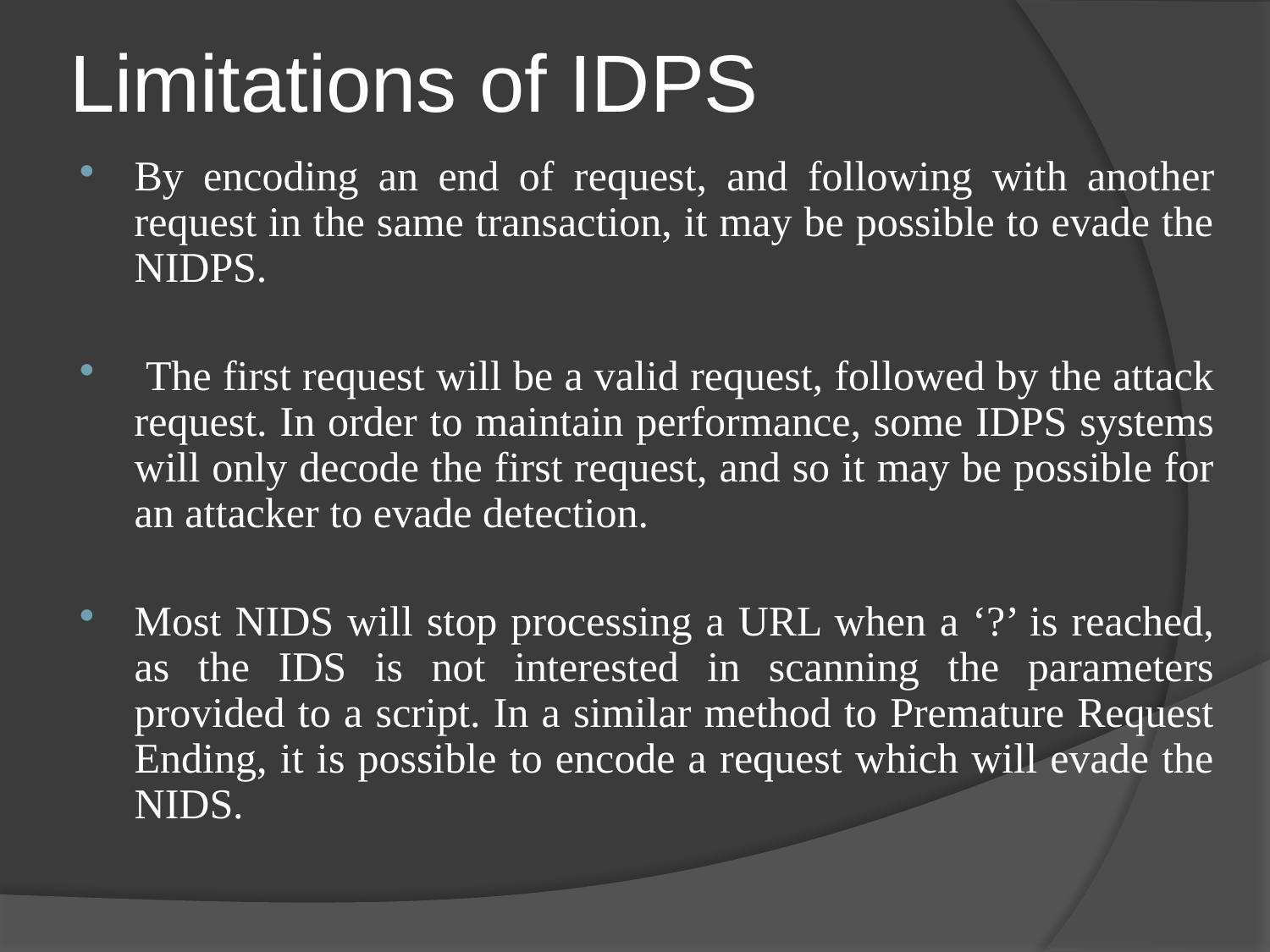

# Limitations of IDPS
By encoding an end of request, and following with another request in the same transaction, it may be possible to evade the NIDPS.

 The first request will be a valid request, followed by the attack request. In order to maintain performance, some IDPS systems will only decode the first request, and so it may be possible for an attacker to evade detection.

Most NIDS will stop processing a URL when a ‘?’ is reached, as the IDS is not interested in scanning the parameters provided to a script. In a similar method to Premature Request Ending, it is possible to encode a request which will evade the NIDS.

10